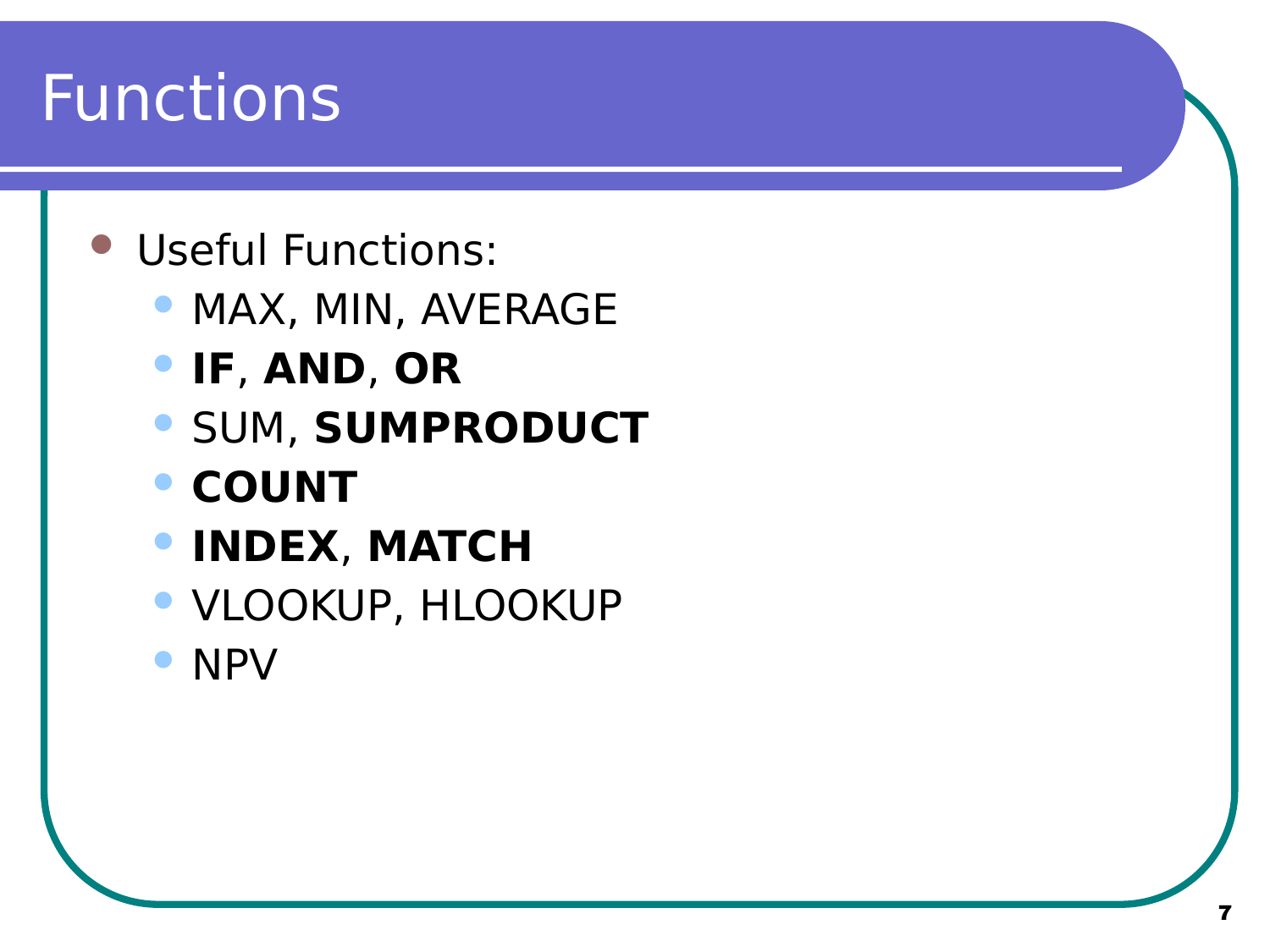

# Functions
Useful Functions:
MAX, MIN, AVERAGE
IF, AND, OR
SUM, SUMPRODUCT
COUNT
INDEX, MATCH
VLOOKUP, HLOOKUP
NPV
7